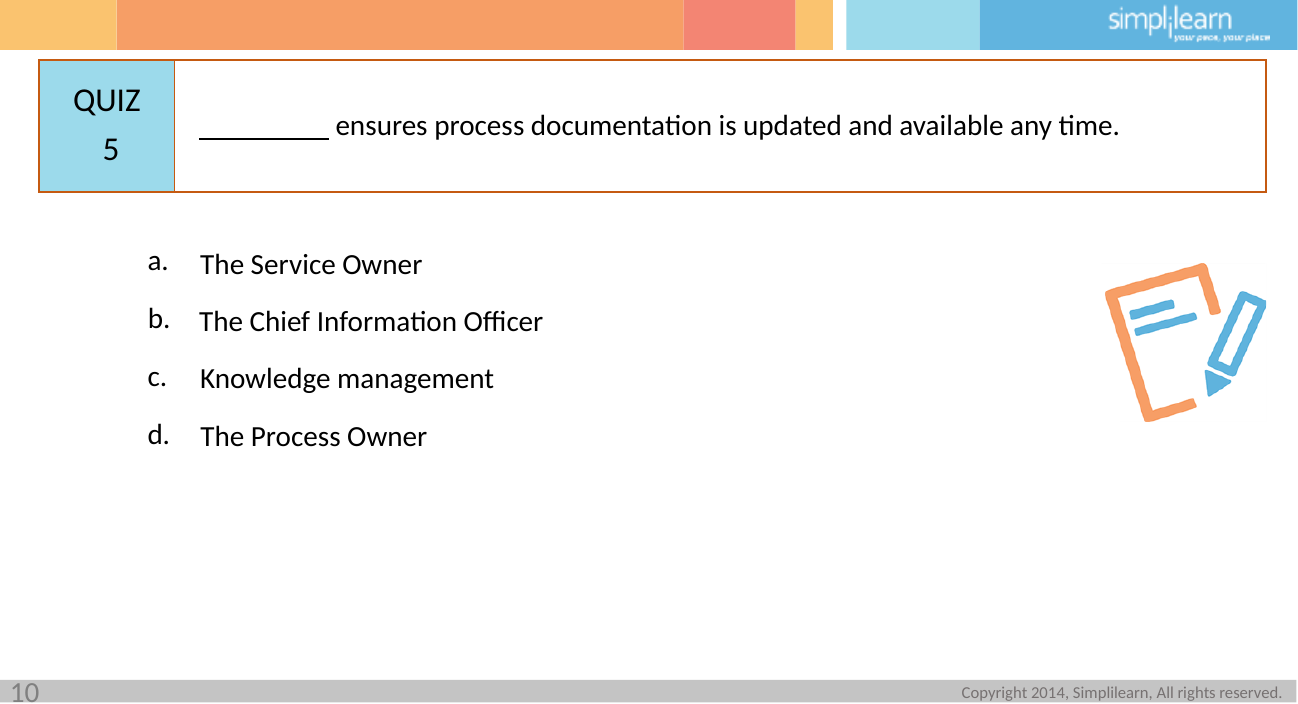

ensures process documentation is updated and available any time.
5
The Service Owner
The Chief Information Officer
Knowledge management
The Process Owner